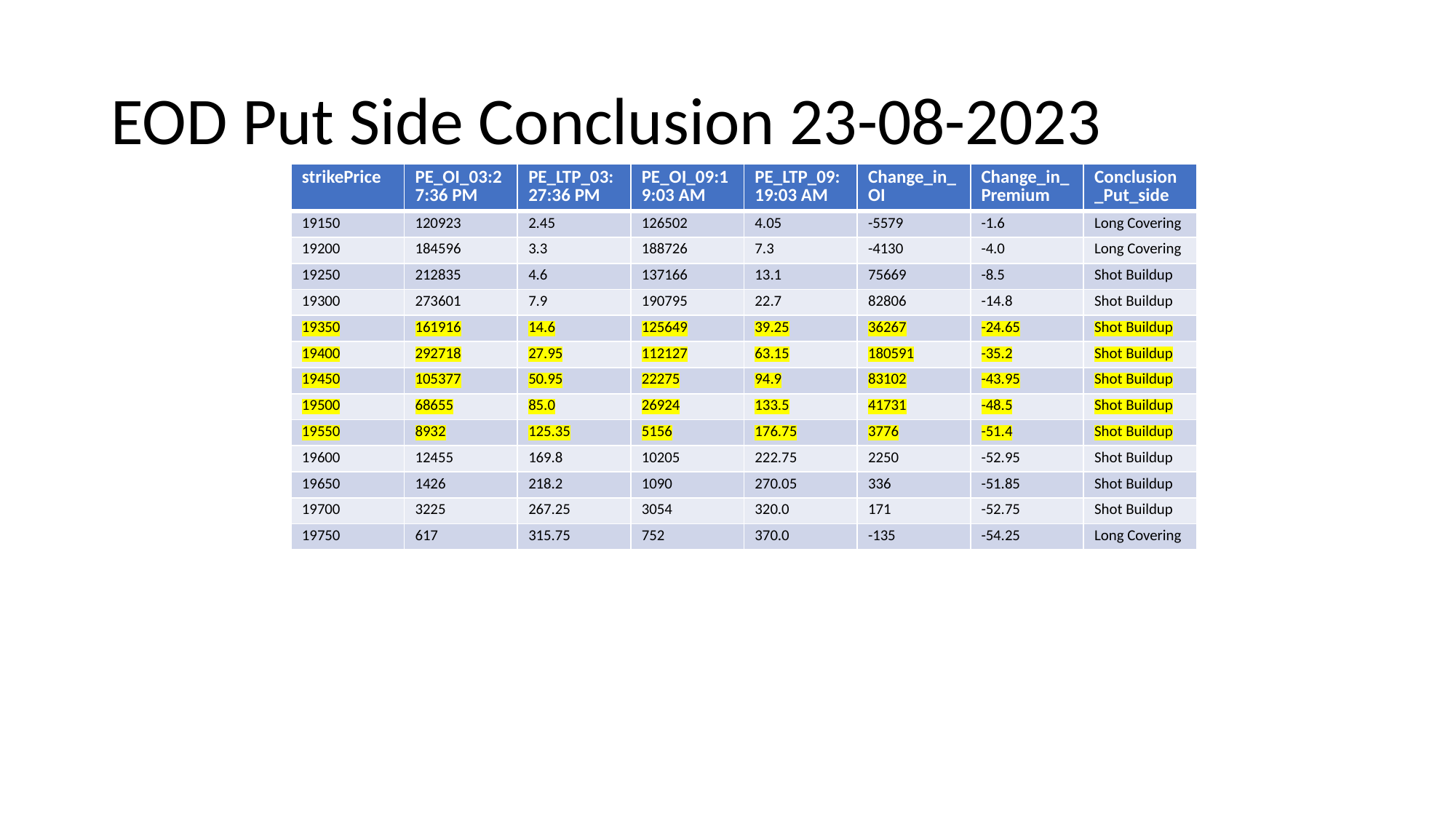

# EOD Put Side Conclusion 23-08-2023
| strikePrice | PE\_OI\_03:27:36 PM | PE\_LTP\_03:27:36 PM | PE\_OI\_09:19:03 AM | PE\_LTP\_09:19:03 AM | Change\_in\_OI | Change\_in\_Premium | Conclusion\_Put\_side |
| --- | --- | --- | --- | --- | --- | --- | --- |
| 19150 | 120923 | 2.45 | 126502 | 4.05 | -5579 | -1.6 | Long Covering |
| 19200 | 184596 | 3.3 | 188726 | 7.3 | -4130 | -4.0 | Long Covering |
| 19250 | 212835 | 4.6 | 137166 | 13.1 | 75669 | -8.5 | Shot Buildup |
| 19300 | 273601 | 7.9 | 190795 | 22.7 | 82806 | -14.8 | Shot Buildup |
| 19350 | 161916 | 14.6 | 125649 | 39.25 | 36267 | -24.65 | Shot Buildup |
| 19400 | 292718 | 27.95 | 112127 | 63.15 | 180591 | -35.2 | Shot Buildup |
| 19450 | 105377 | 50.95 | 22275 | 94.9 | 83102 | -43.95 | Shot Buildup |
| 19500 | 68655 | 85.0 | 26924 | 133.5 | 41731 | -48.5 | Shot Buildup |
| 19550 | 8932 | 125.35 | 5156 | 176.75 | 3776 | -51.4 | Shot Buildup |
| 19600 | 12455 | 169.8 | 10205 | 222.75 | 2250 | -52.95 | Shot Buildup |
| 19650 | 1426 | 218.2 | 1090 | 270.05 | 336 | -51.85 | Shot Buildup |
| 19700 | 3225 | 267.25 | 3054 | 320.0 | 171 | -52.75 | Shot Buildup |
| 19750 | 617 | 315.75 | 752 | 370.0 | -135 | -54.25 | Long Covering |